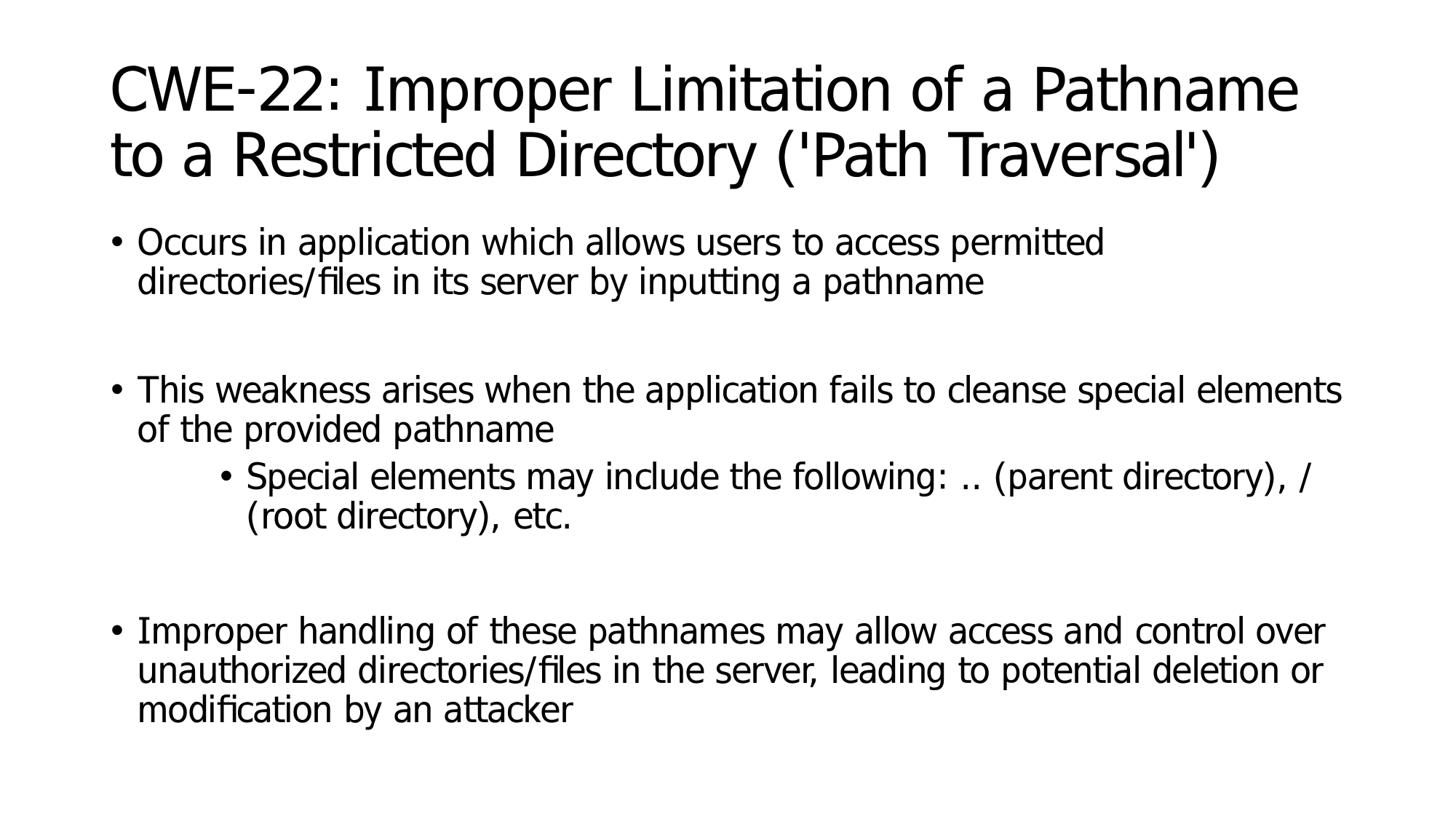

# CWE-22: Improper Limitation of a Pathname to a Restricted Directory ('Path Traversal')
Occurs in application which allows users to access permitted directories/files in its server by inputting a pathname

This weakness arises when the application fails to cleanse special elements of the provided pathname
Special elements may include the following: .. (parent directory), / (root directory), etc.

Improper handling of these pathnames may allow access and control over unauthorized directories/files in the server, leading to potential deletion or modification by an attacker